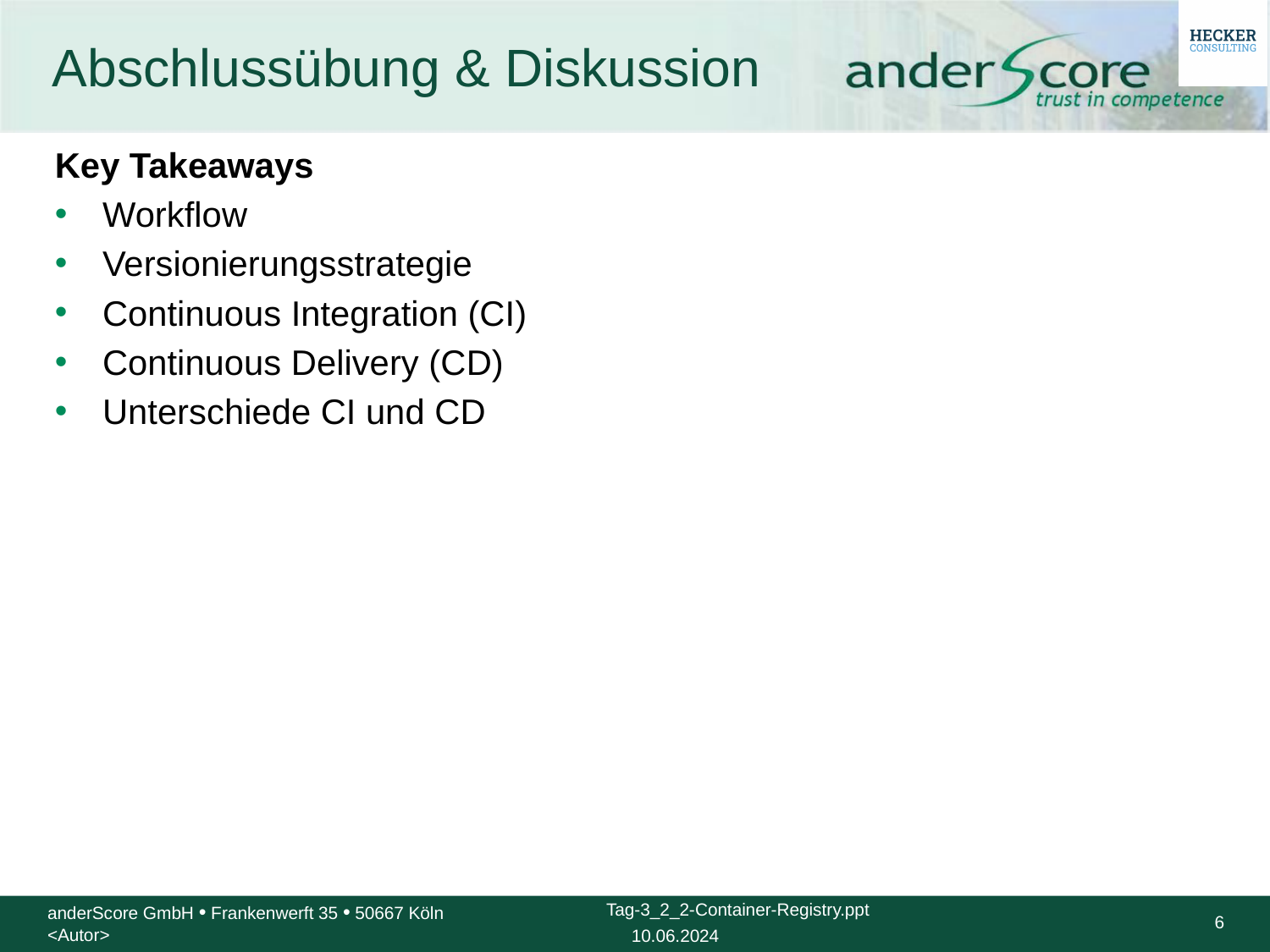

# Abschlussübung & Diskussion
Key Takeaways
Workflow
Versionierungsstrategie
Continuous Integration (CI)
Continuous Delivery (CD)
Unterschiede CI und CD